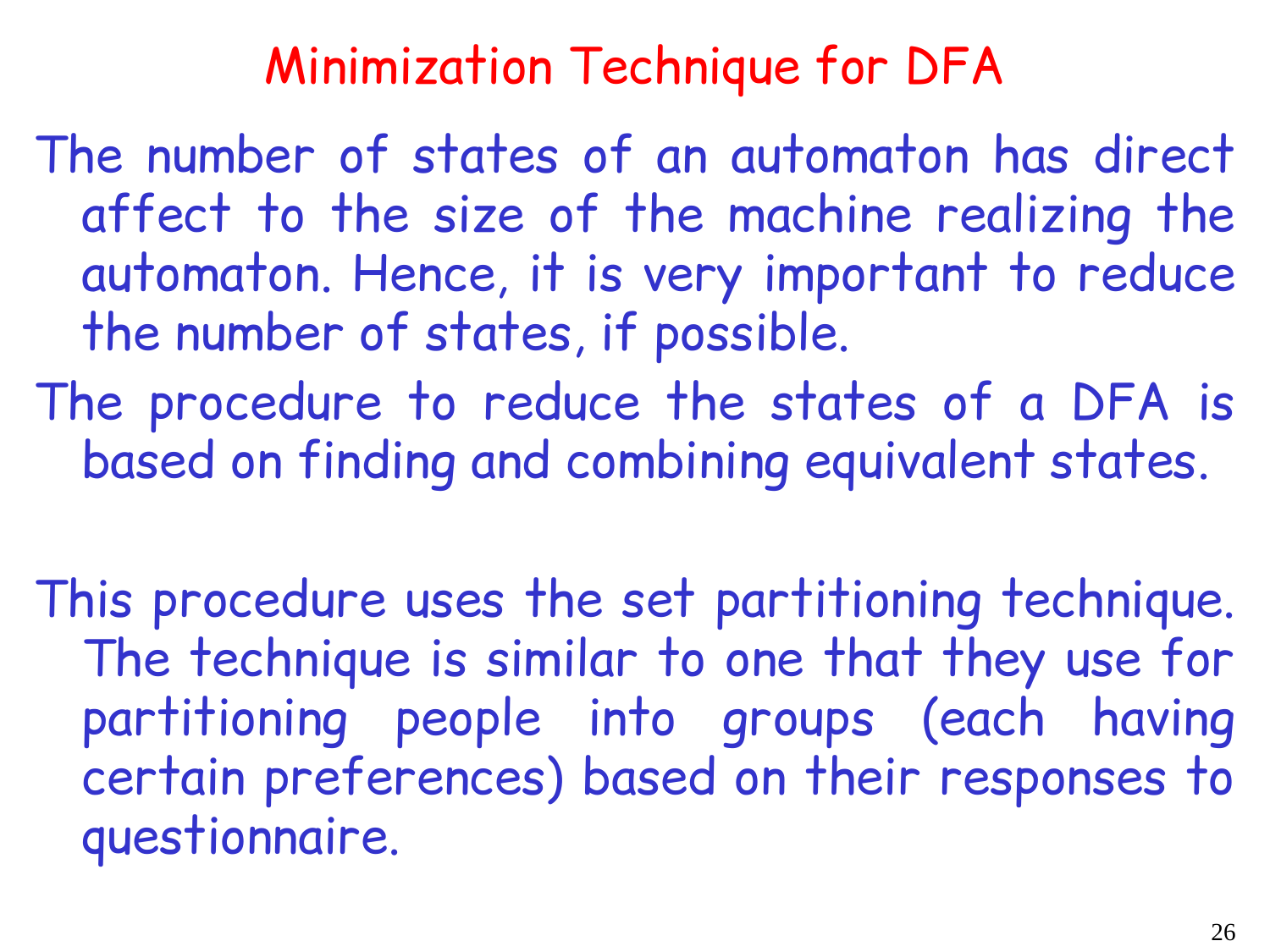

# Minimization Technique for DFA
The number of states of an automaton has direct affect to the size of the machine realizing the automaton. Hence, it is very important to reduce the number of states, if possible.
The procedure to reduce the states of a DFA is based on finding and combining equivalent states.

This procedure uses the set partitioning technique. The technique is similar to one that they use for partitioning people into groups (each having certain preferences) based on their responses to questionnaire.

26